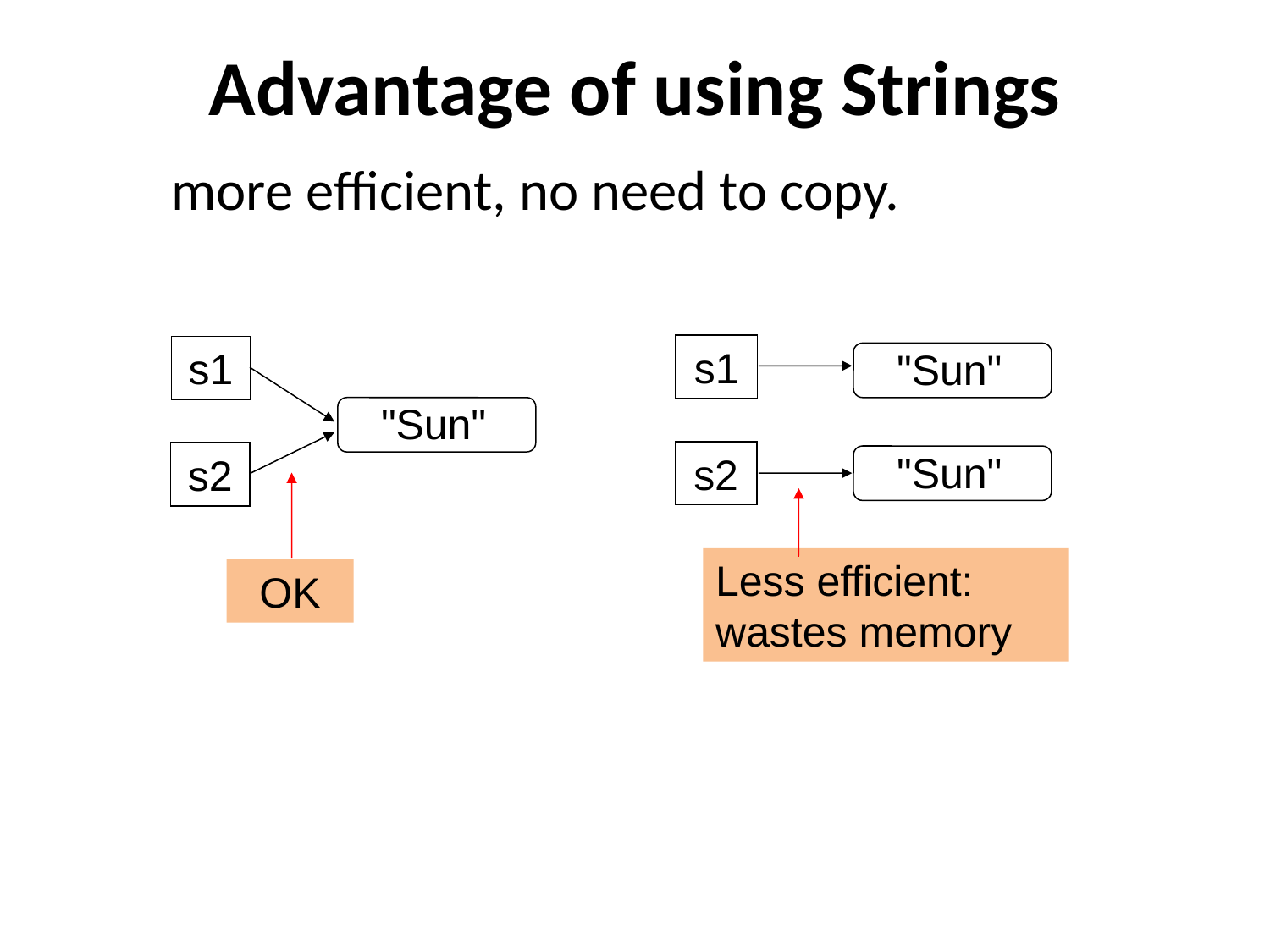

# Advantage of using Strings
	more efficient, no need to copy.
s1
s1
"Sun"

"Sun"

"Sun"

s2
s2

Less efficient: wastes memory
OK